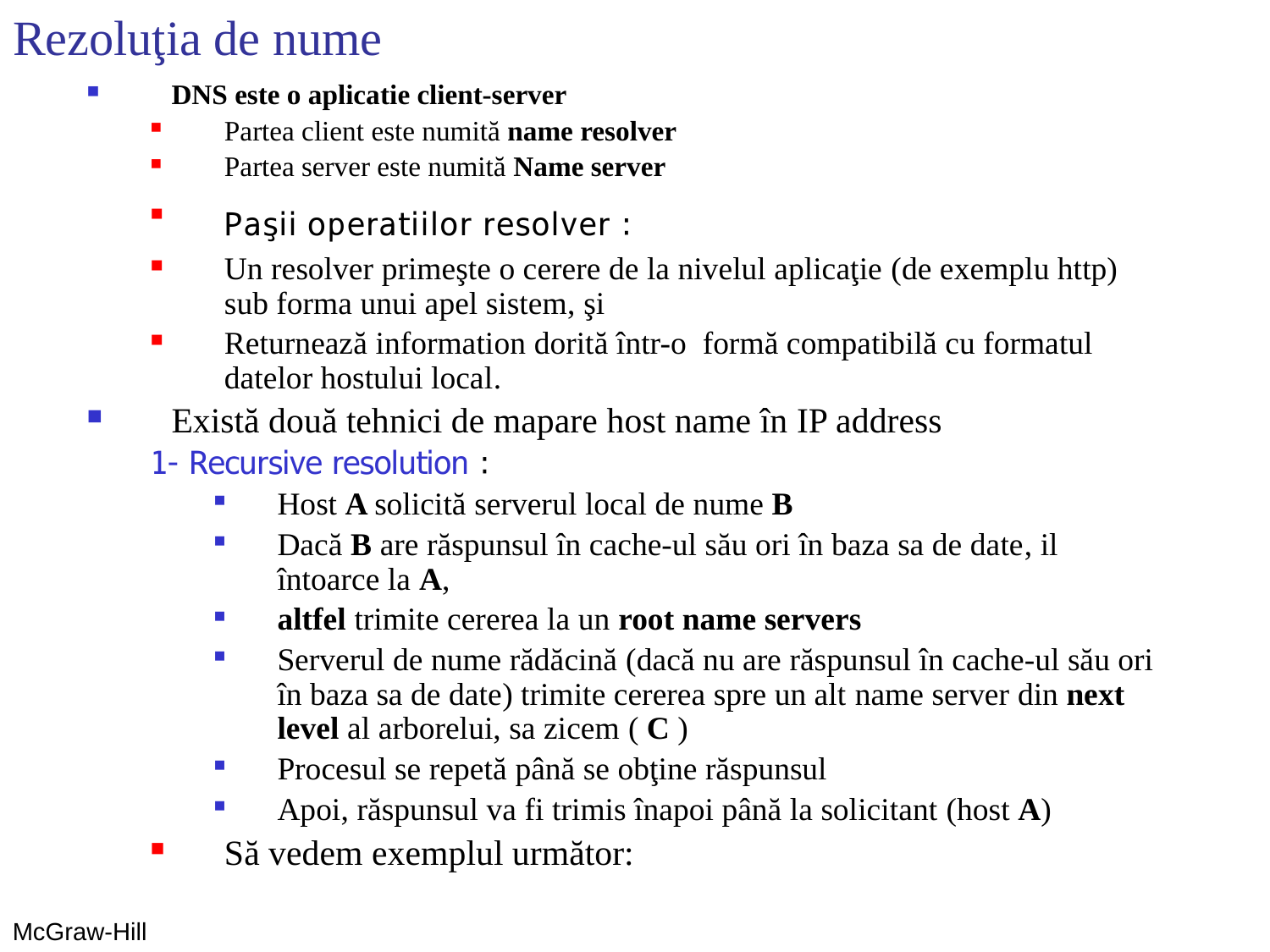

# Rezoluţia de nume
DNS este o aplicatie client-server
Partea client este numită name resolver
Partea server este numită Name server
Paşii operatiilor resolver :
Un resolver primeşte o cerere de la nivelul aplicaţie (de exemplu http) sub forma unui apel sistem, şi
Returnează information dorită într-o  formă compatibilă cu formatul datelor hostului local.
Există două tehnici de mapare host name în IP address
1- Recursive resolution :
Host A solicită serverul local de nume B
Dacă B are răspunsul în cache-ul său ori în baza sa de date, il întoarce la A,
altfel trimite cererea la un root name servers
Serverul de nume rădăcină (dacă nu are răspunsul în cache-ul său ori în baza sa de date) trimite cererea spre un alt name server din next level al arborelui, sa zicem ( C )
Procesul se repetă până se obţine răspunsul
Apoi, răspunsul va fi trimis înapoi până la solicitant (host A)
Să vedem exemplul următor: